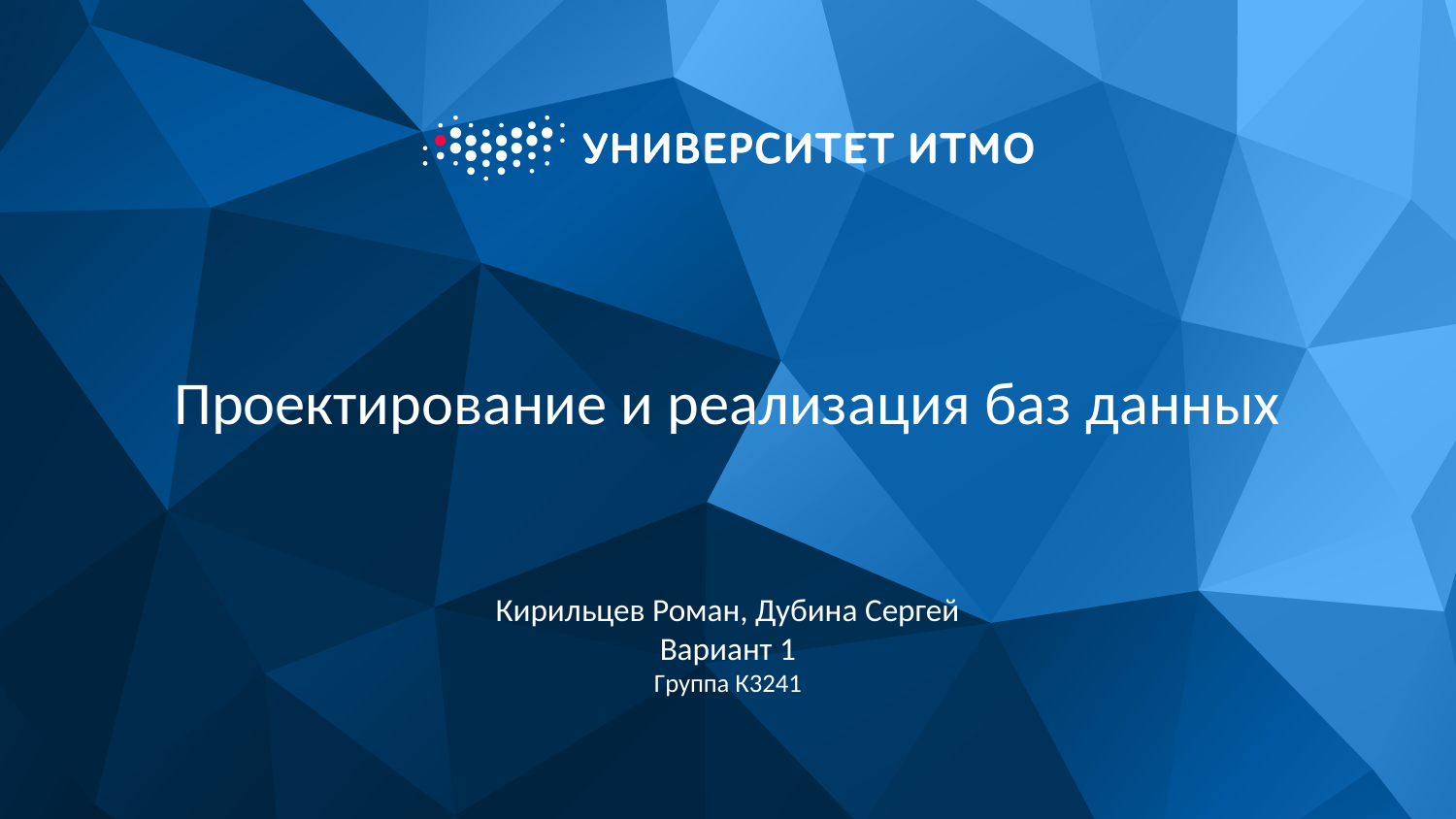

# Проектирование и реализация баз данных
Кирильцев Роман, Дубина Сергей
Вариант 1
Группа К3241